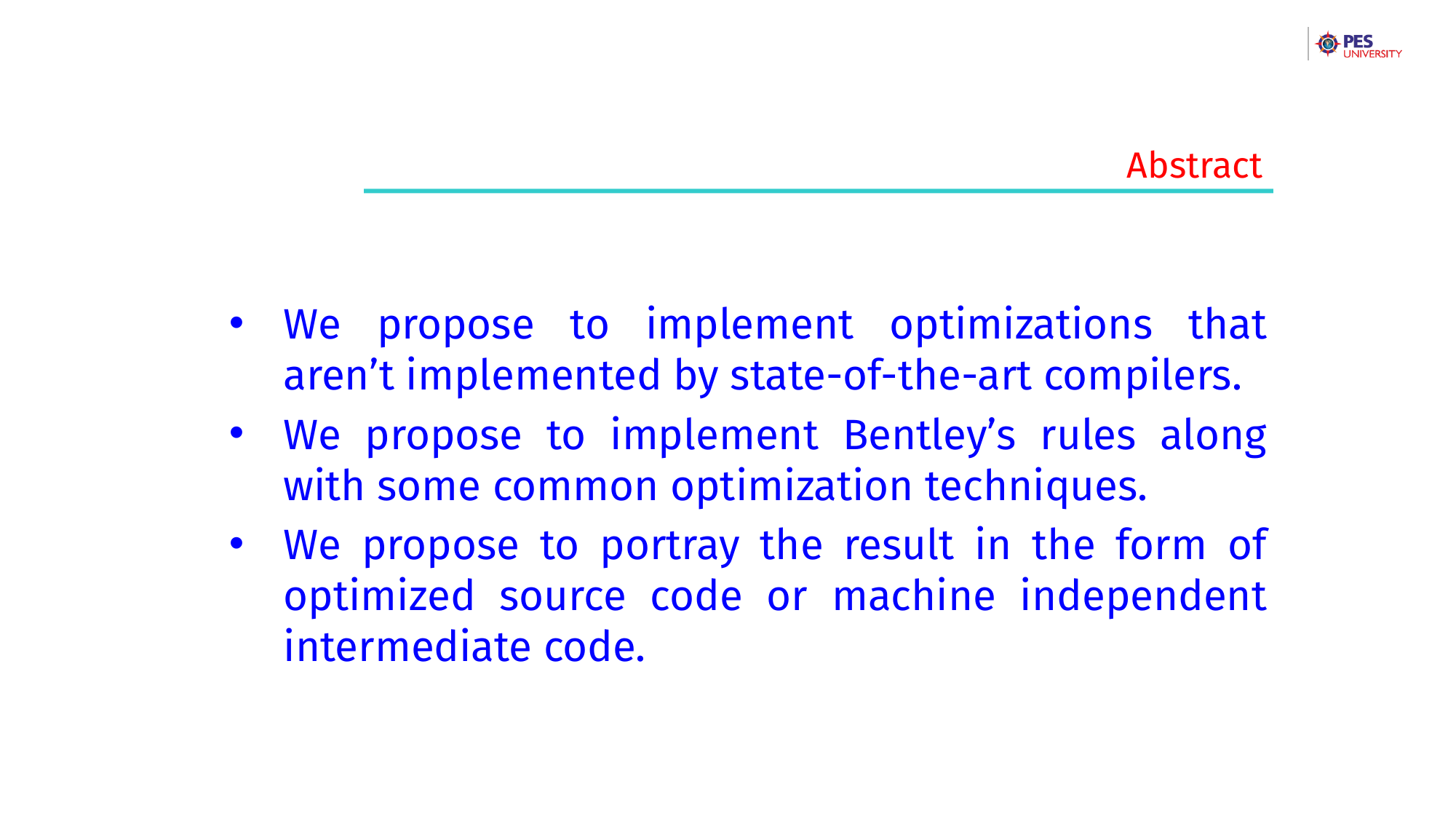

Abstract

We propose to implement optimizations that aren’t implemented by state-of-the-art compilers.
We propose to implement Bentley’s rules along with some common optimization techniques.
We propose to portray the result in the form of optimized source code or machine independent intermediate code.